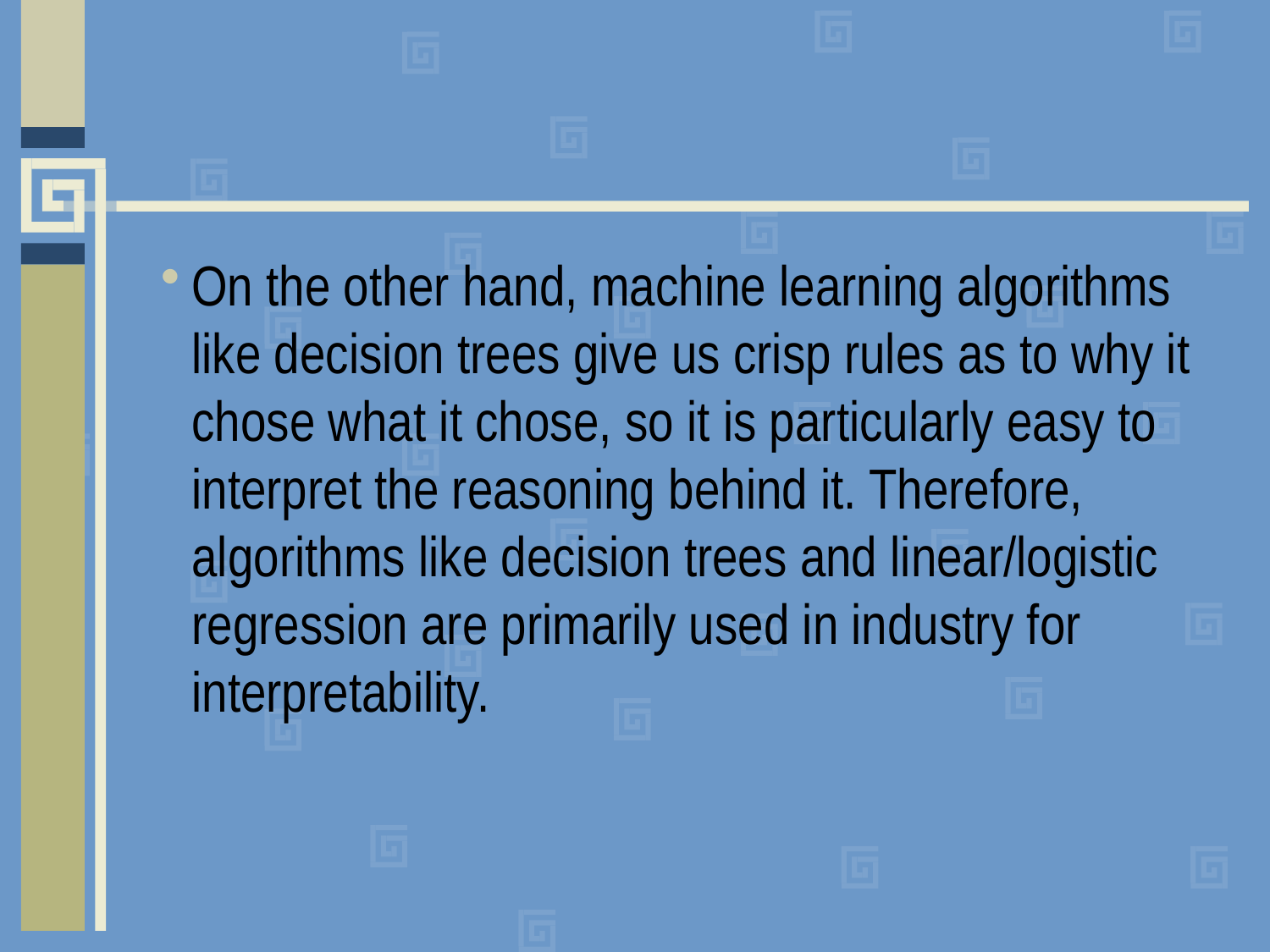

#
On the other hand, machine learning algorithms like decision trees give us crisp rules as to why it chose what it chose, so it is particularly easy to interpret the reasoning behind it. Therefore, algorithms like decision trees and linear/logistic regression are primarily used in industry for interpretability.